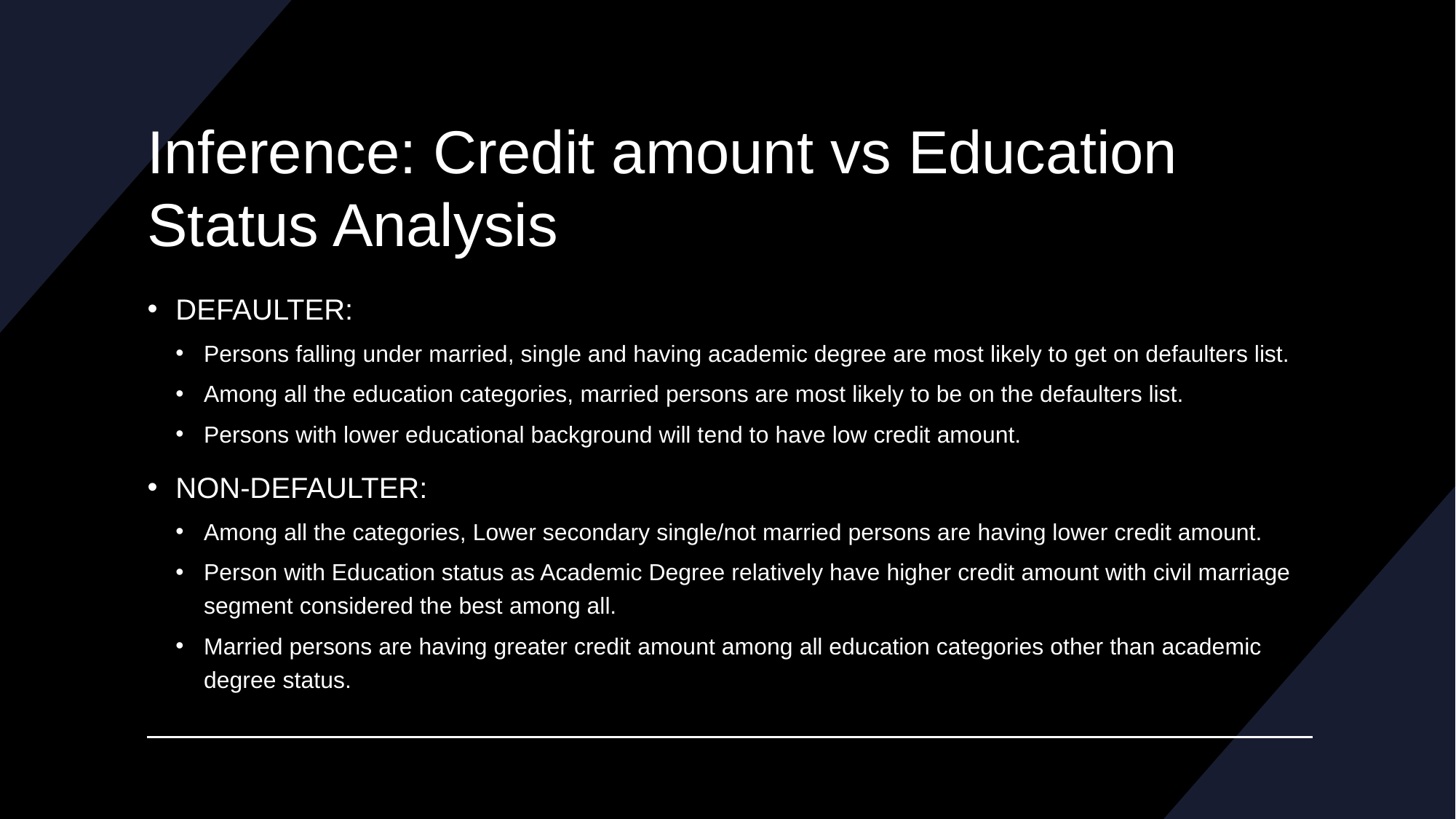

# Inference: Credit amount vs Education Status Analysis
DEFAULTER:
Persons falling under married, single and having academic degree are most likely to get on defaulters list.
Among all the education categories, married persons are most likely to be on the defaulters list.
Persons with lower educational background will tend to have low credit amount.
NON-DEFAULTER:
Among all the categories, Lower secondary single/not married persons are having lower credit amount.
Person with Education status as Academic Degree relatively have higher credit amount with civil marriage segment considered the best among all.
Married persons are having greater credit amount among all education categories other than academic degree status.